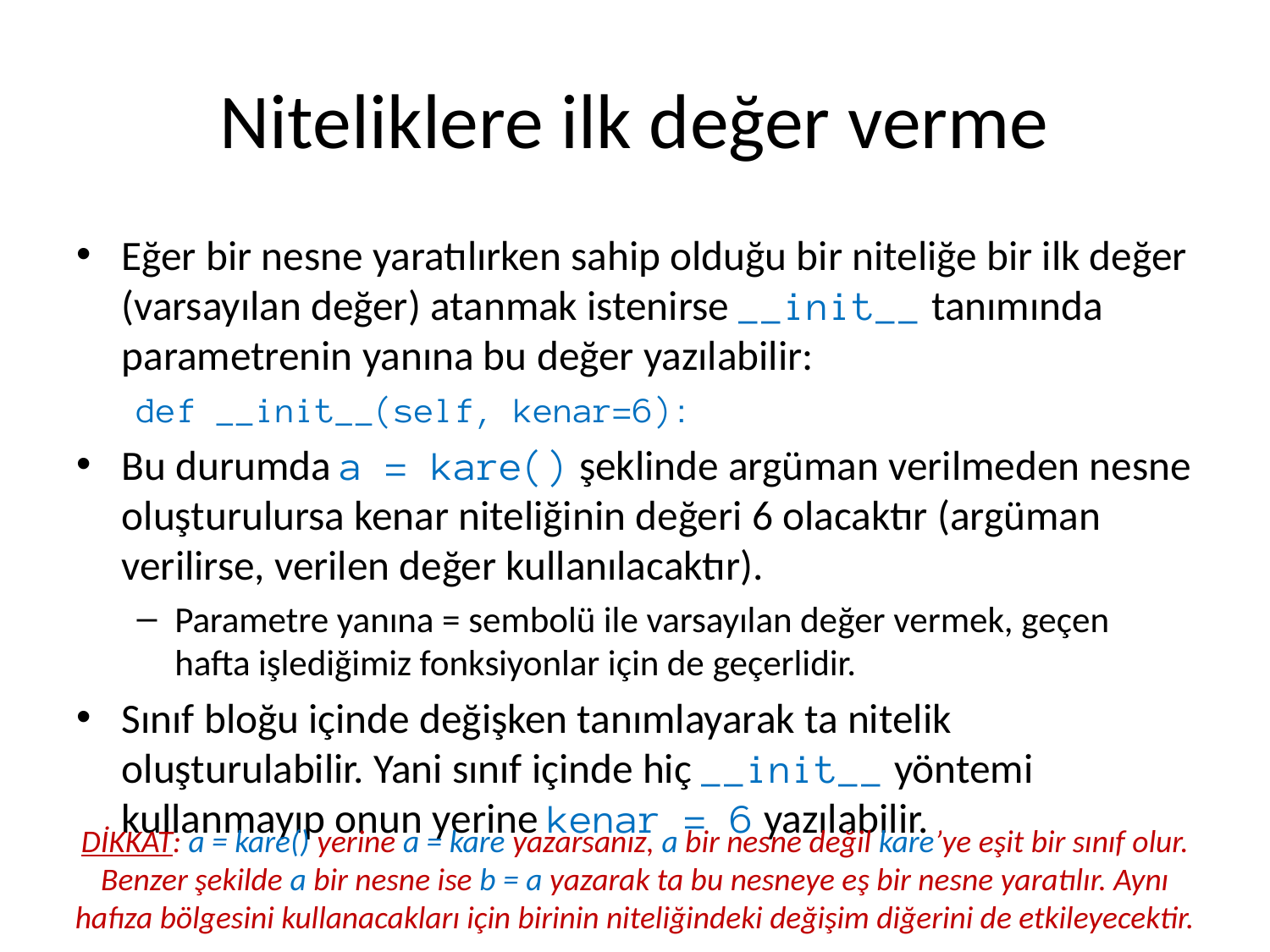

# Niteliklere ilk değer verme
Eğer bir nesne yaratılırken sahip olduğu bir niteliğe bir ilk değer (varsayılan değer) atanmak istenirse __init__ tanımında parametrenin yanına bu değer yazılabilir:
def __init__(self, kenar=6):
Bu durumda a = kare() şeklinde argüman verilmeden nesne oluşturulursa kenar niteliğinin değeri 6 olacaktır (argüman verilirse, verilen değer kullanılacaktır).
Parametre yanına = sembolü ile varsayılan değer vermek, geçen hafta işlediğimiz fonksiyonlar için de geçerlidir.
Sınıf bloğu içinde değişken tanımlayarak ta nitelik oluşturulabilir. Yani sınıf içinde hiç __init__ yöntemi kullanmayıp onun yerine kenar = 6 yazılabilir.

DİKKAT: a = kare() yerine a = kare yazarsanız, a bir nesne değil kare’ye eşit bir sınıf olur. Benzer şekilde a bir nesne ise b = a yazarak ta bu nesneye eş bir nesne yaratılır. Aynı hafıza bölgesini kullanacakları için birinin niteliğindeki değişim diğerini de etkileyecektir.